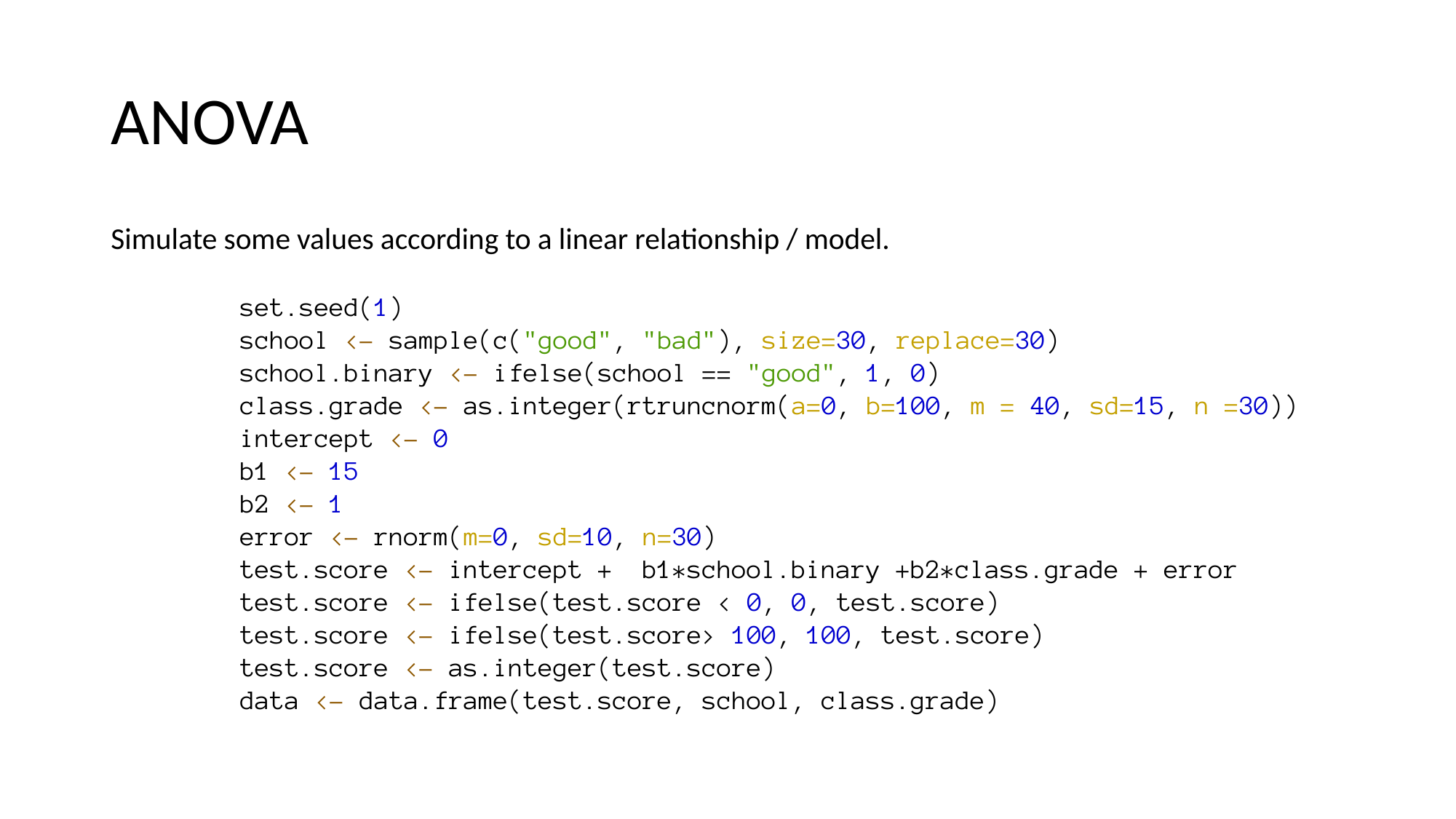

# ANOVA
Simulate some values according to a linear relationship / model.

set.seed(1)
school <- sample(c("good", "bad"), size=30, replace=30)
school.binary <- ifelse(school == "good", 1, 0)
class.grade <- as.integer(rtruncnorm(a=0, b=100, m = 40, sd=15, n =30))
intercept <- 0
b1 <- 15
b2 <- 1
error <- rnorm(m=0, sd=10, n=30)
test.score <- intercept +  b1*school.binary +b2*class.grade + error
test.score <- ifelse(test.score < 0, 0, test.score)
test.score <- ifelse(test.score> 100, 100, test.score)
test.score <- as.integer(test.score)
data <- data.frame(test.score, school, class.grade)